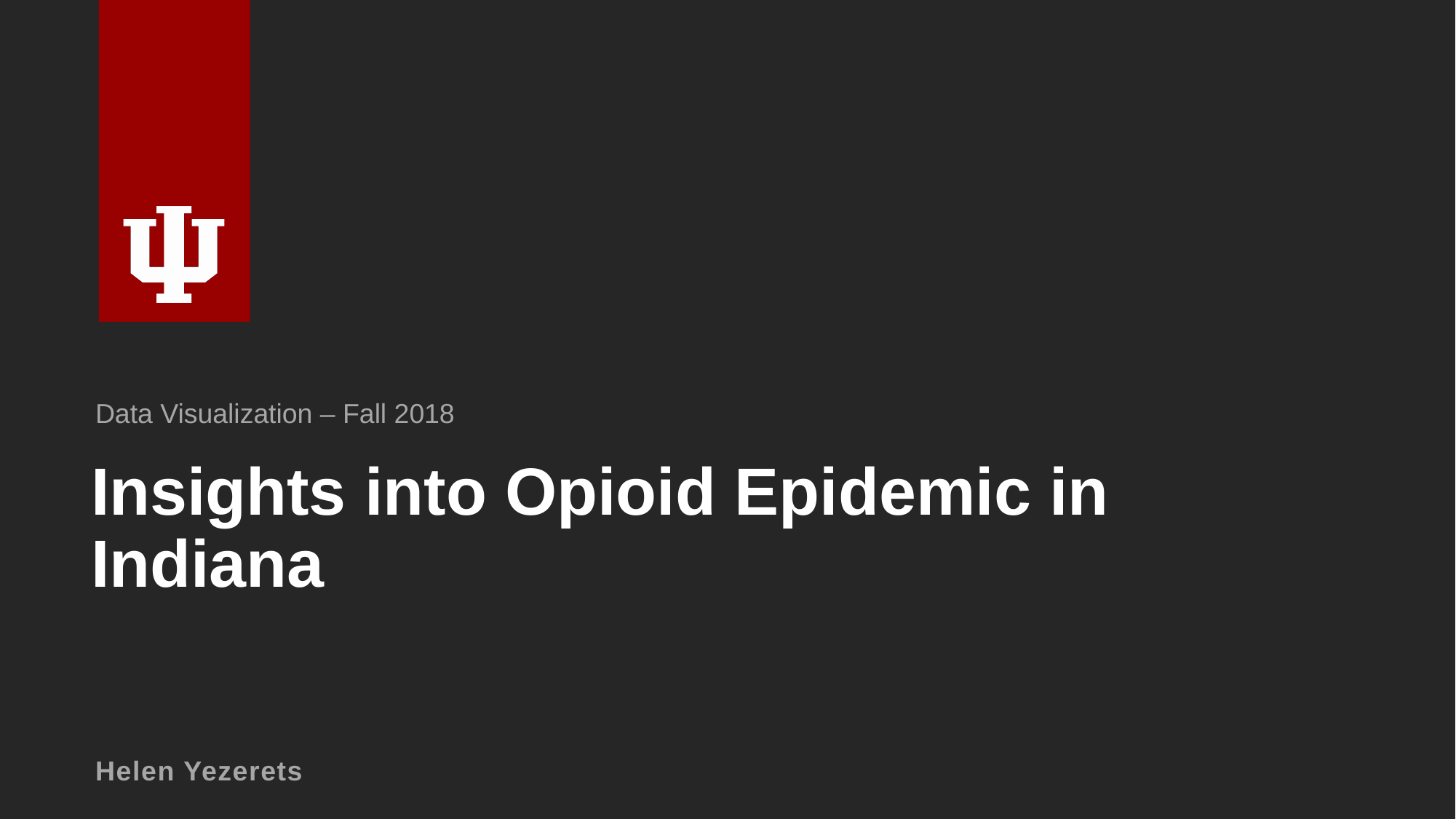

Data Visualization – Fall 2018
# Insights into Opioid Epidemic in Indiana
Helen Yezerets